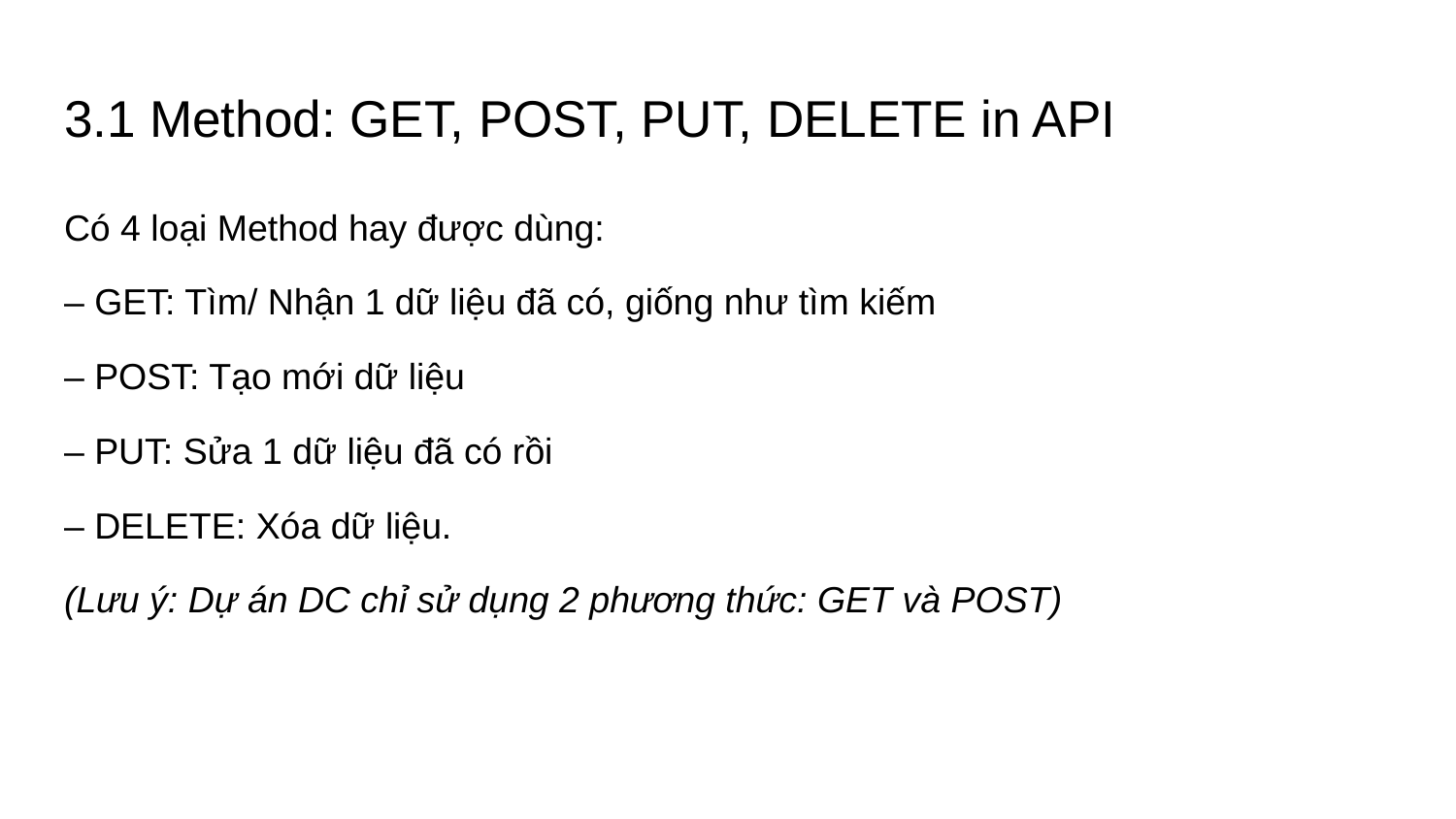

# 3.1 Method: GET, POST, PUT, DELETE in API
Có 4 loại Method hay được dùng:
– GET: Tìm/ Nhận 1 dữ liệu đã có, giống như tìm kiếm
– POST: Tạo mới dữ liệu
– PUT: Sửa 1 dữ liệu đã có rồi
– DELETE: Xóa dữ liệu.
(Lưu ý: Dự án DC chỉ sử dụng 2 phương thức: GET và POST)